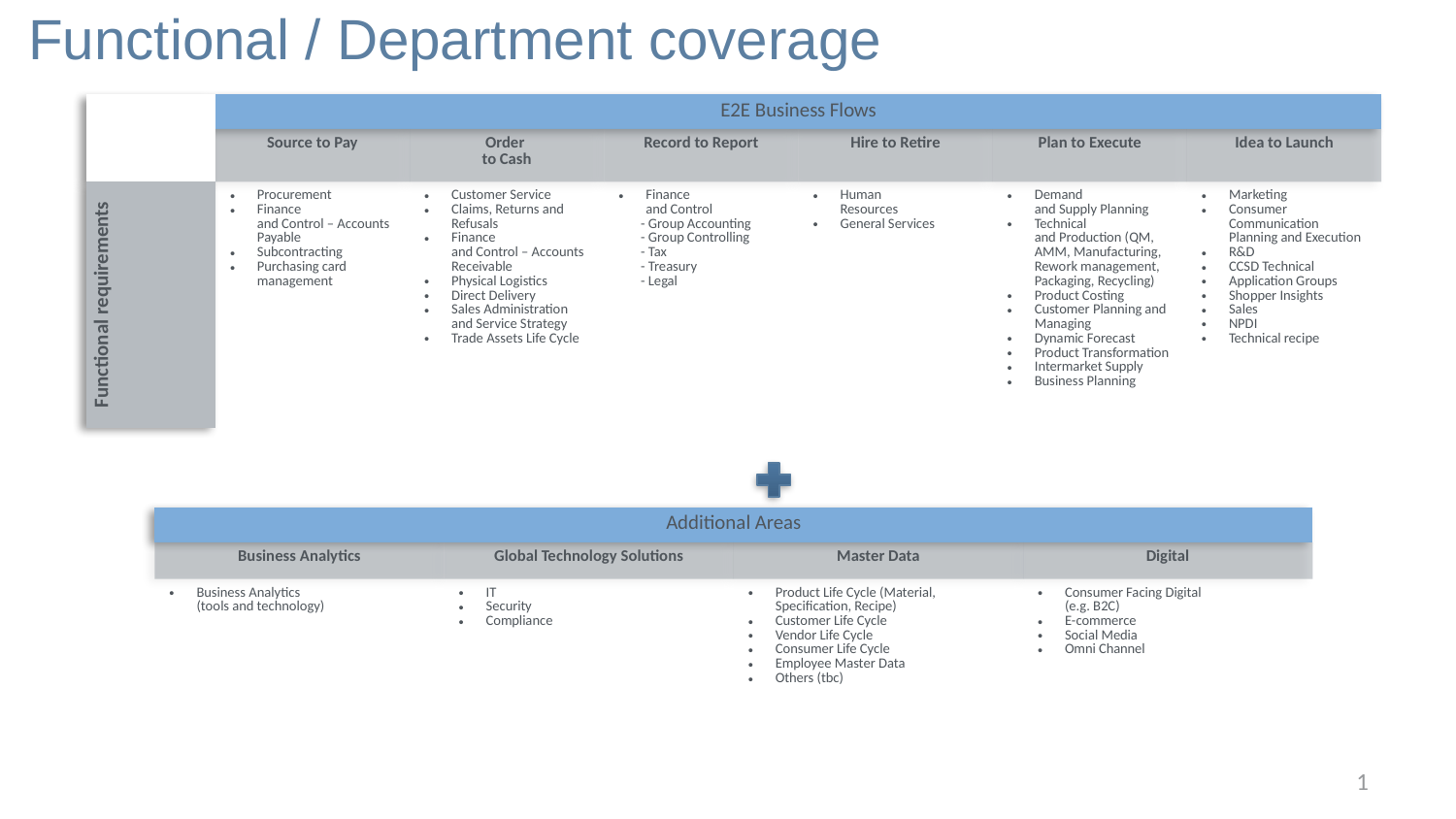

# Functional / Department coverage
|  | E2E Business Flows |  |  |  |  |  |
| --- | --- | --- | --- | --- | --- | --- |
|  | Source to Pay | Order to Cash | Record to Report | Hire to Retire | Plan to Execute | Idea to Launch |
| Functional requirements | Procurement Finance and Control – Accounts Payable Subcontracting Purchasing card management | Customer Service Claims, Returns and Refusals Finance and Control – Accounts Receivable Physical Logistics Direct Delivery Sales Administration and Service Strategy Trade Assets Life Cycle | Finance and Control - Group Accounting - Group Controlling - Tax - Treasury - Legal | Human Resources General Services | Demand and Supply Planning Technical and Production (QM, AMM, Manufacturing, Rework management, Packaging, Recycling) Product Costing Customer Planning and Managing Dynamic Forecast Product Transformation Intermarket Supply Business Planning | Marketing Consumer Communication Planning and Execution R&D CCSD Technical Application Groups Shopper Insights Sales NPDI Technical recipe |

| Additional Areas |  |  |  |
| --- | --- | --- | --- |
| Business Analytics | Global Technology Solutions | Master Data | Digital |
| Business Analytics (tools and technology) | IT Security Compliance | Product Life Cycle (Material, Specification, Recipe) Customer Life Cycle Vendor Life Cycle Consumer Life Cycle Employee Master Data Others (tbc) | Consumer Facing Digital (e.g. B2C) E-commerce Social Media Omni Channel |
1